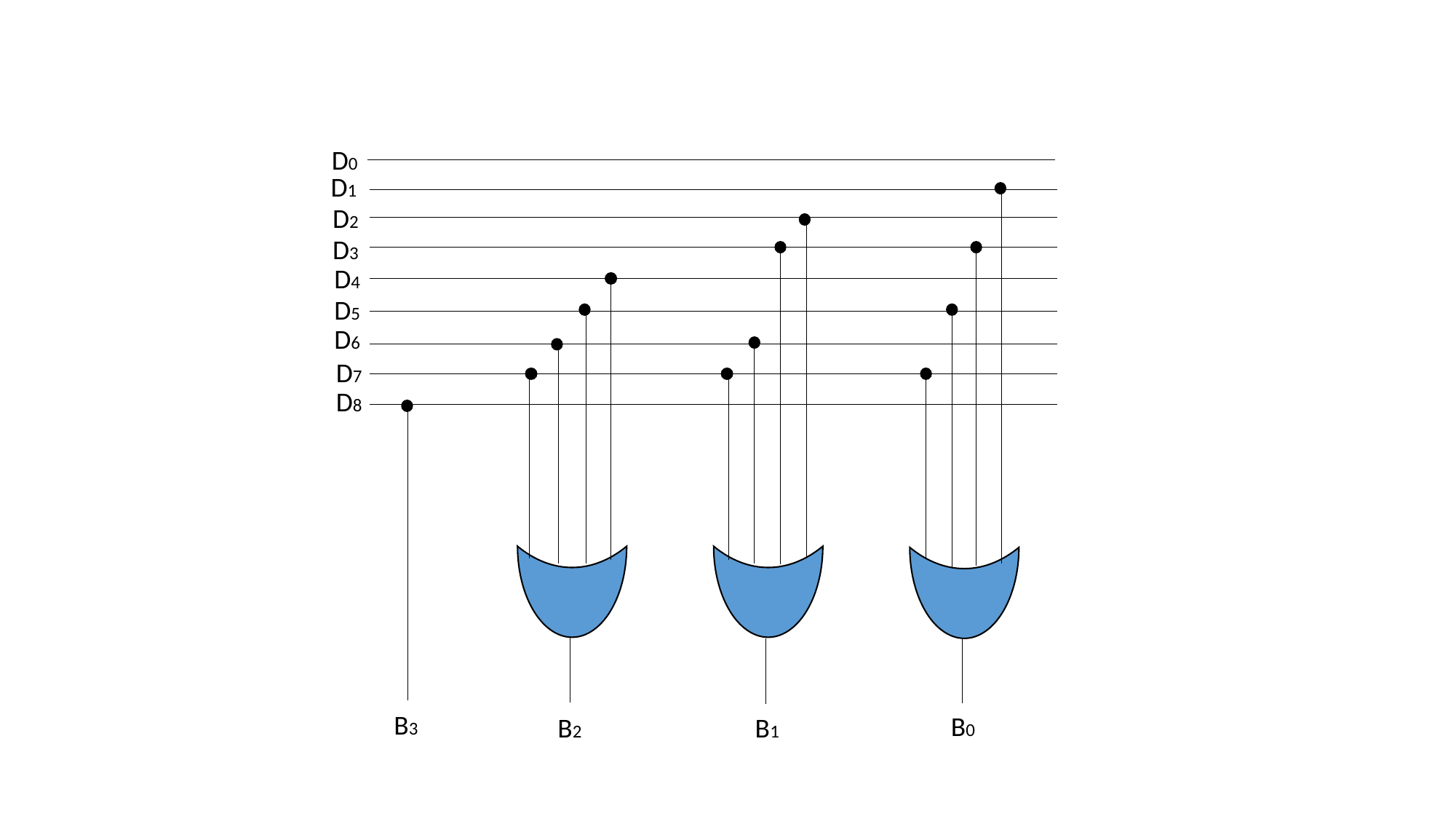

D0
D1

D2

D3

D4

D5

D6

D7

D8

B3
B0
B2
B1